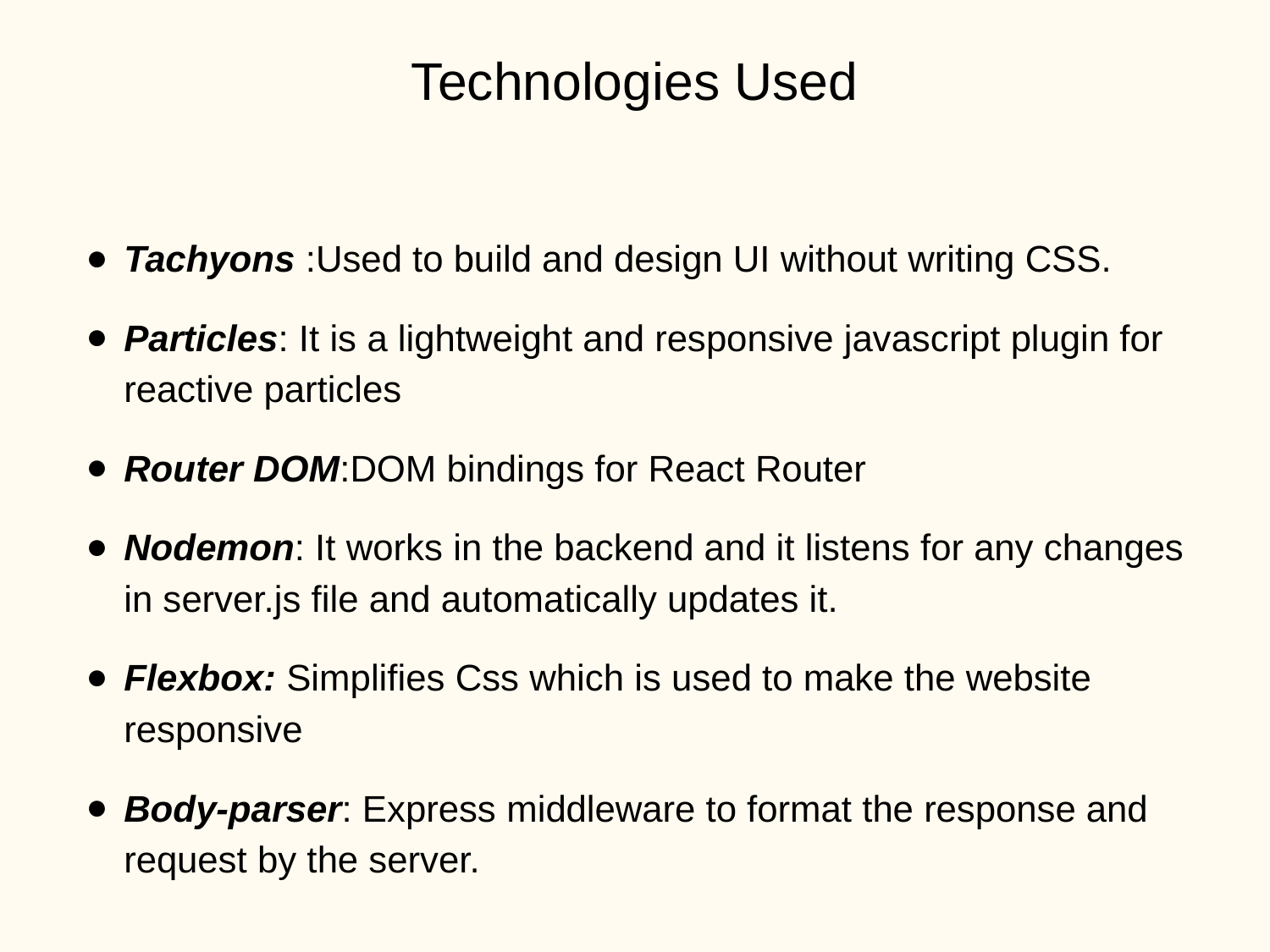

# Technologies Used
Tachyons :Used to build and design UI without writing CSS.
Particles: It is a lightweight and responsive javascript plugin for reactive particles
Router DOM:DOM bindings for React Router
Nodemon: It works in the backend and it listens for any changes in server.js file and automatically updates it.
Flexbox: Simplifies Css which is used to make the website responsive
Body-parser: Express middleware to format the response and request by the server.